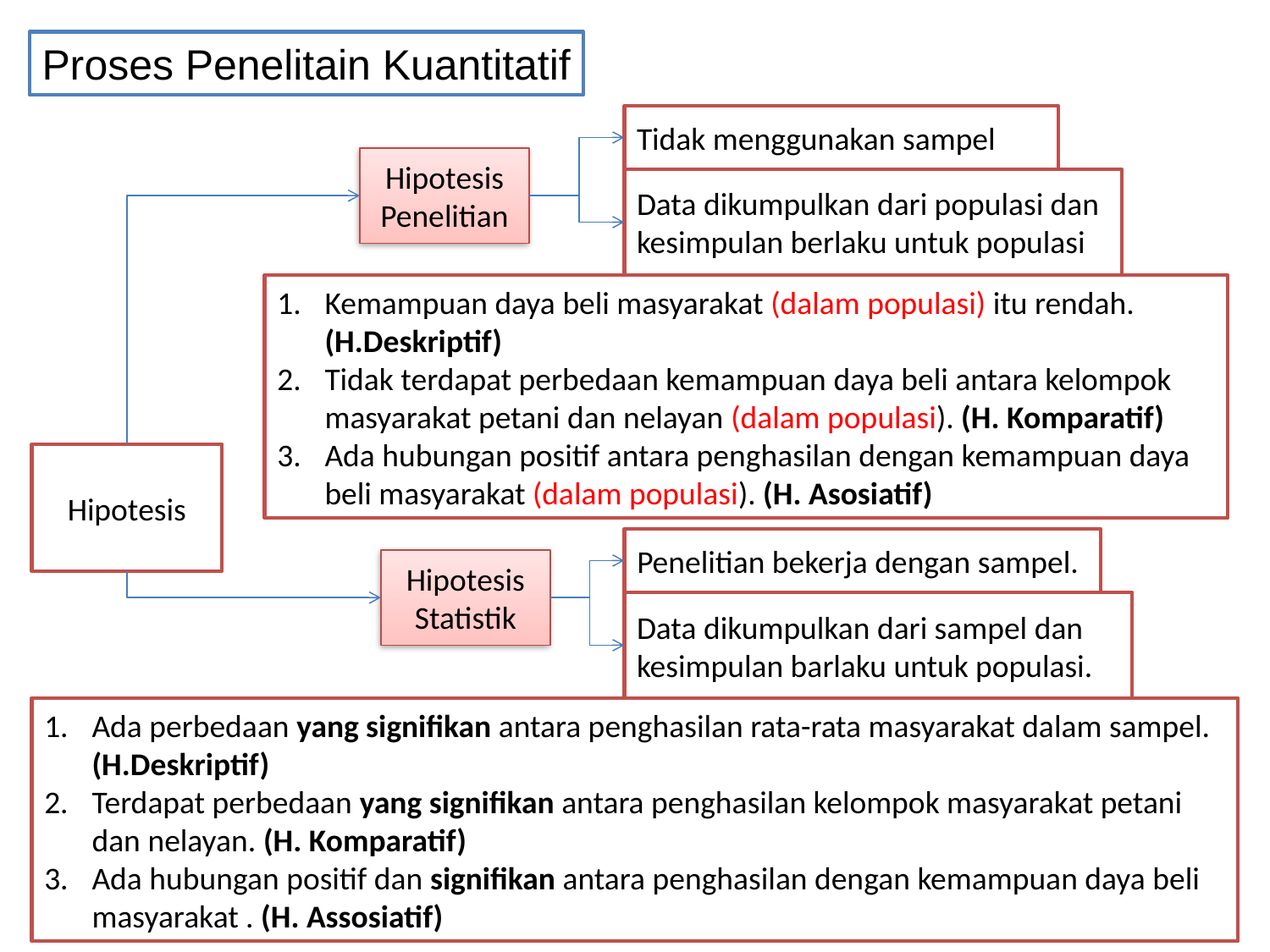

Proses Penelitain Kuantitatif
Tidak menggunakan sampel
Hipotesis Penelitian
Data dikumpulkan dari populasi dan kesimpulan berlaku untuk populasi
Kemampuan daya beli masyarakat (dalam populasi) itu rendah. (H.Deskriptif)
Tidak terdapat perbedaan kemampuan daya beli antara kelompok masyarakat petani dan nelayan (dalam populasi). (H. Komparatif)
Ada hubungan positif antara penghasilan dengan kemampuan daya beli masyarakat (dalam populasi). (H. Asosiatif)
Hipotesis
Penelitian bekerja dengan sampel.
Hipotesis Statistik
Data dikumpulkan dari sampel dan kesimpulan barlaku untuk populasi.
Ada perbedaan yang signifikan antara penghasilan rata-rata masyarakat dalam sampel. (H.Deskriptif)
Terdapat perbedaan yang signifikan antara penghasilan kelompok masyarakat petani dan nelayan. (H. Komparatif)
Ada hubungan positif dan signifikan antara penghasilan dengan kemampuan daya beli masyarakat . (H. Assosiatif)